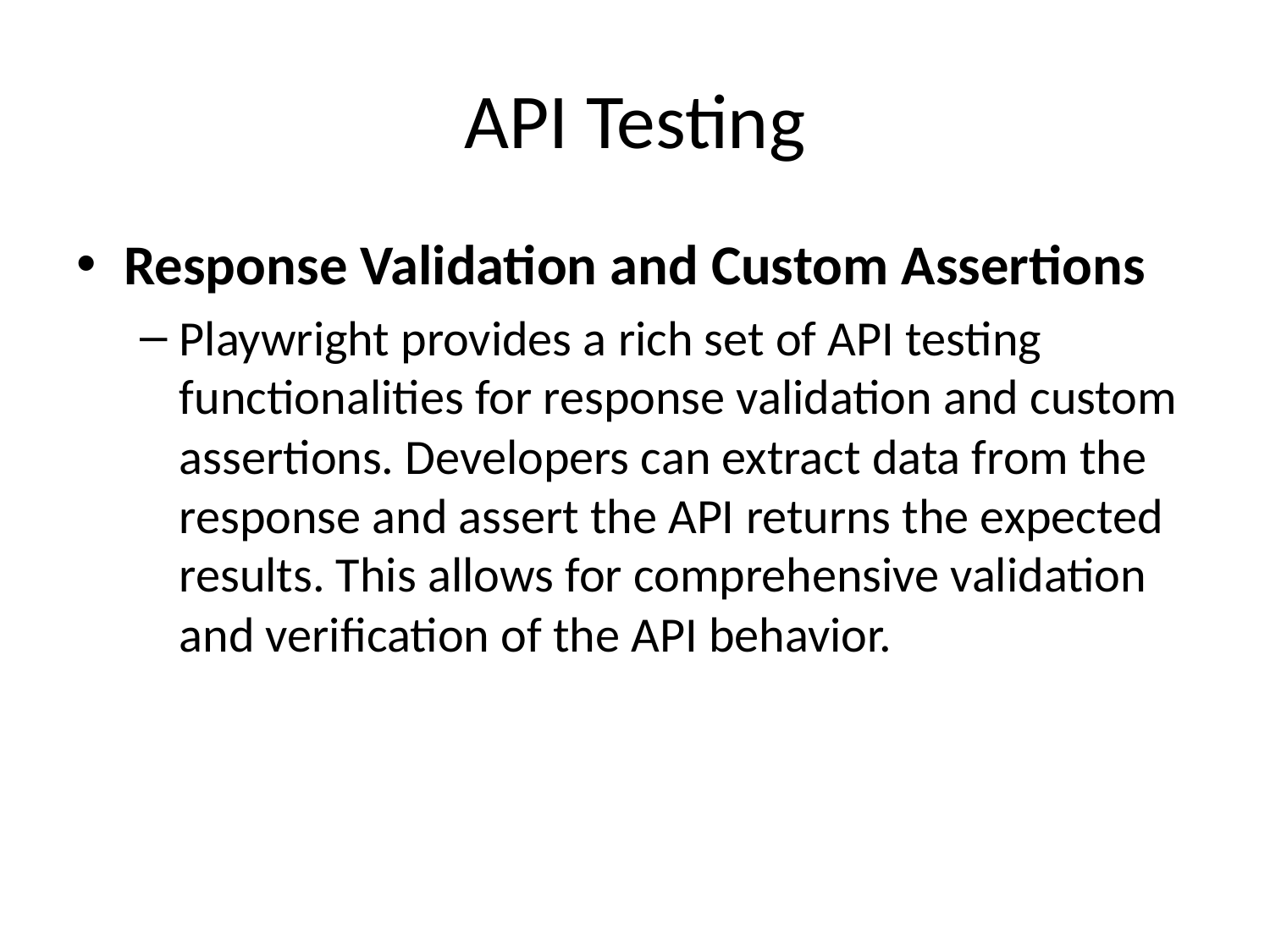

# API Testing
Response Validation and Custom Assertions
Playwright provides a rich set of API testing functionalities for response validation and custom assertions. Developers can extract data from the response and assert the API returns the expected results. This allows for comprehensive validation and verification of the API behavior.